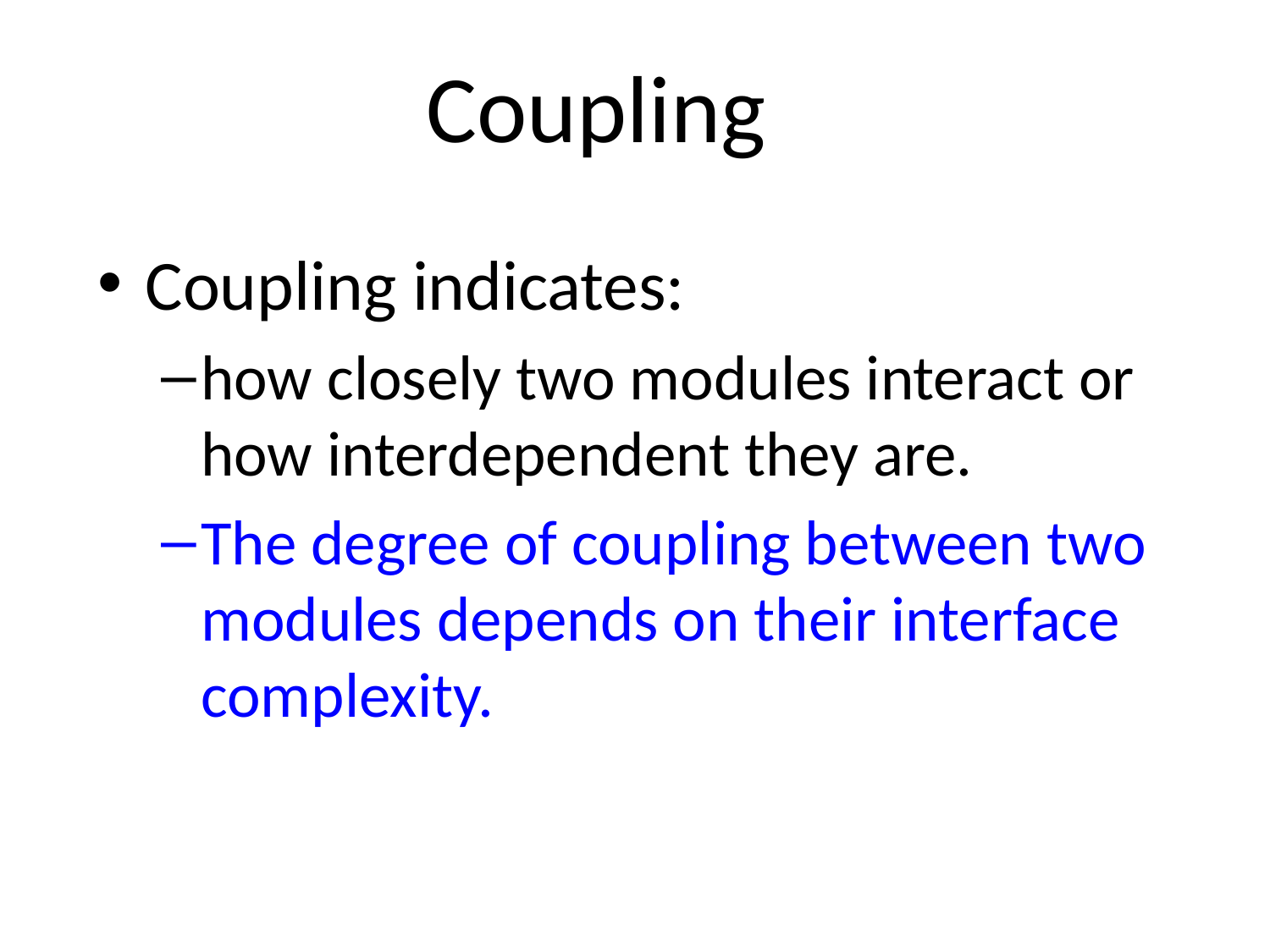

# Coupling
Coupling indicates:
how closely two modules interact or how interdependent they are.
The degree of coupling between two modules depends on their interface complexity.